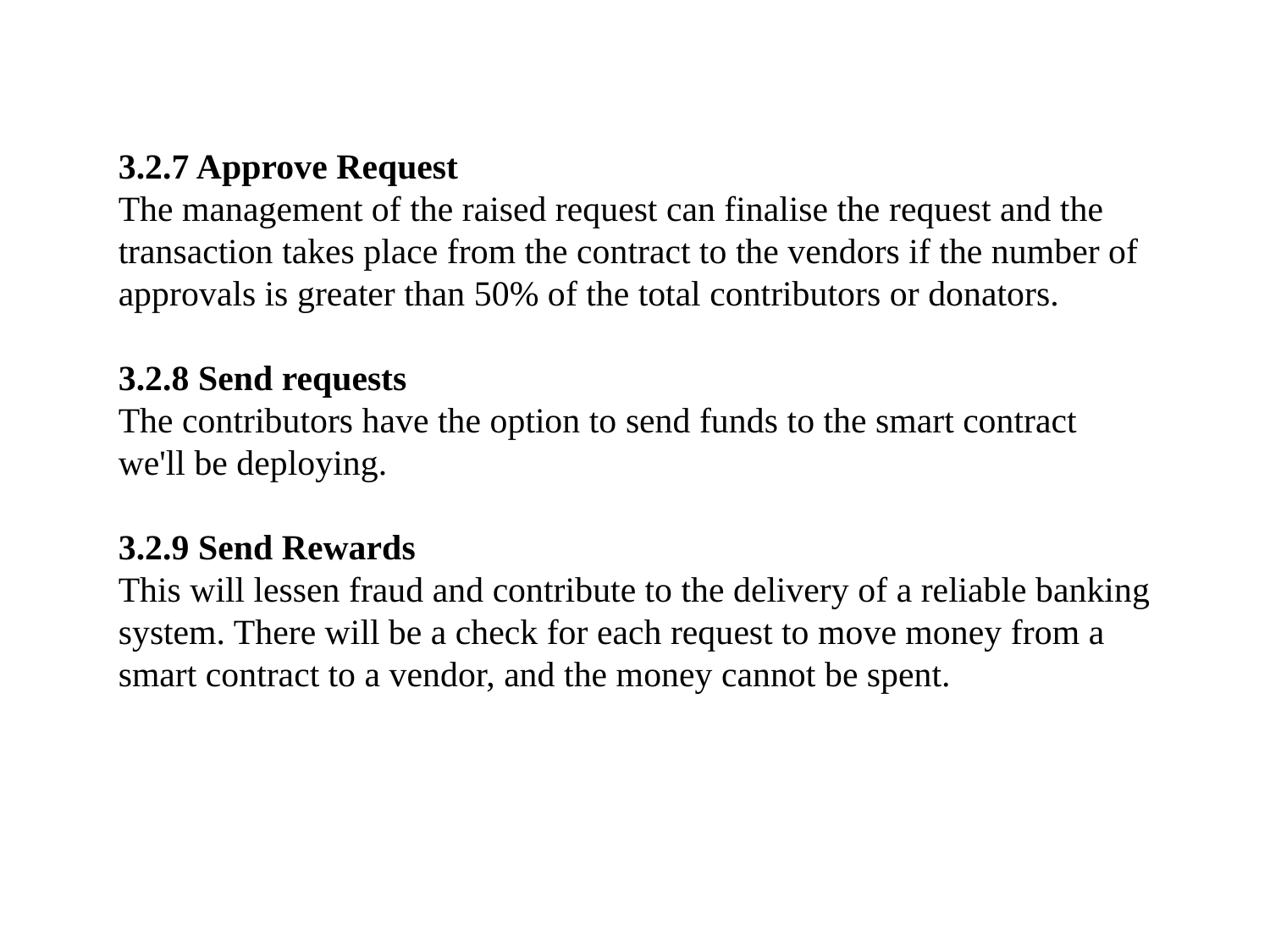

3.2.7 Approve Request
The management of the raised request can finalise the request and the transaction takes place from the contract to the vendors if the number of approvals is greater than 50% of the total contributors or donators.

3.2.8 Send requests
The contributors have the option to send funds to the smart contract we'll be deploying.

3.2.9 Send Rewards
This will lessen fraud and contribute to the delivery of a reliable banking system. There will be a check for each request to move money from a smart contract to a vendor, and the money cannot be spent.